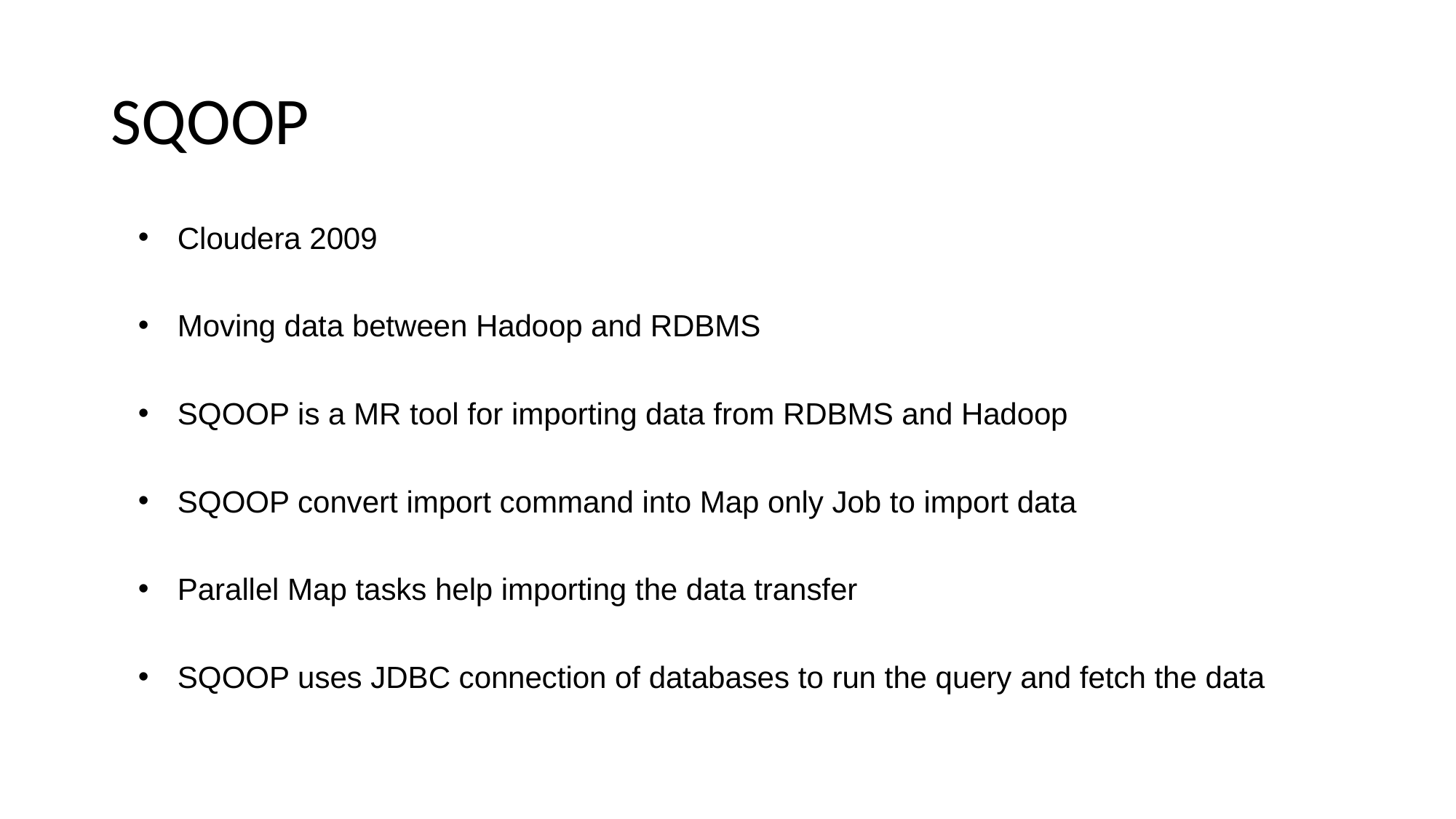

# SQOOP
Cloudera 2009
Moving data between Hadoop and RDBMS
SQOOP is a MR tool for importing data from RDBMS and Hadoop
SQOOP convert import command into Map only Job to import data
Parallel Map tasks help importing the data transfer
SQOOP uses JDBC connection of databases to run the query and fetch the data